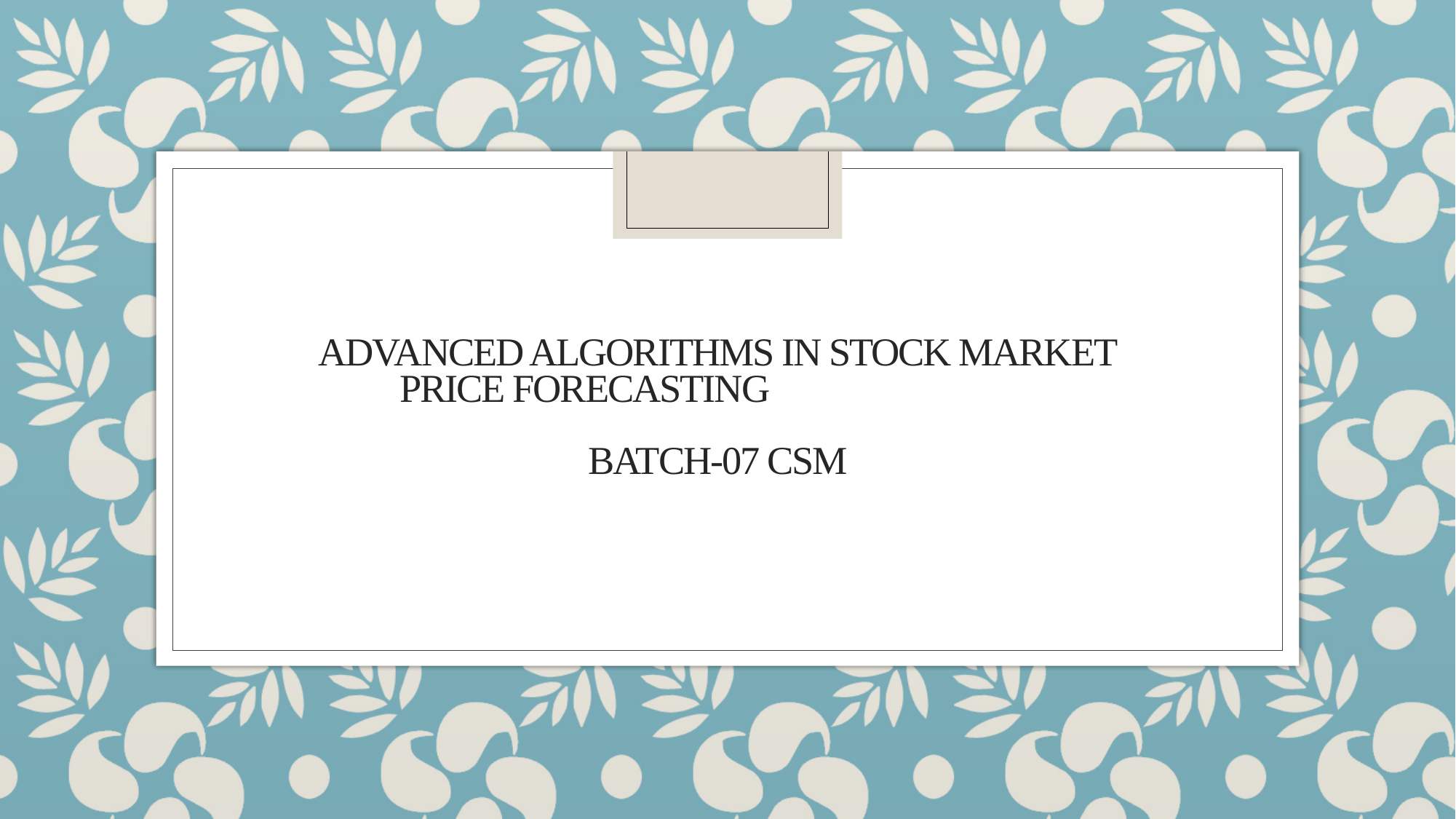

# ADVANCED ALGORITHMS IN STOCK MARKET PRICE FORECASTING BATCH-07 CSM